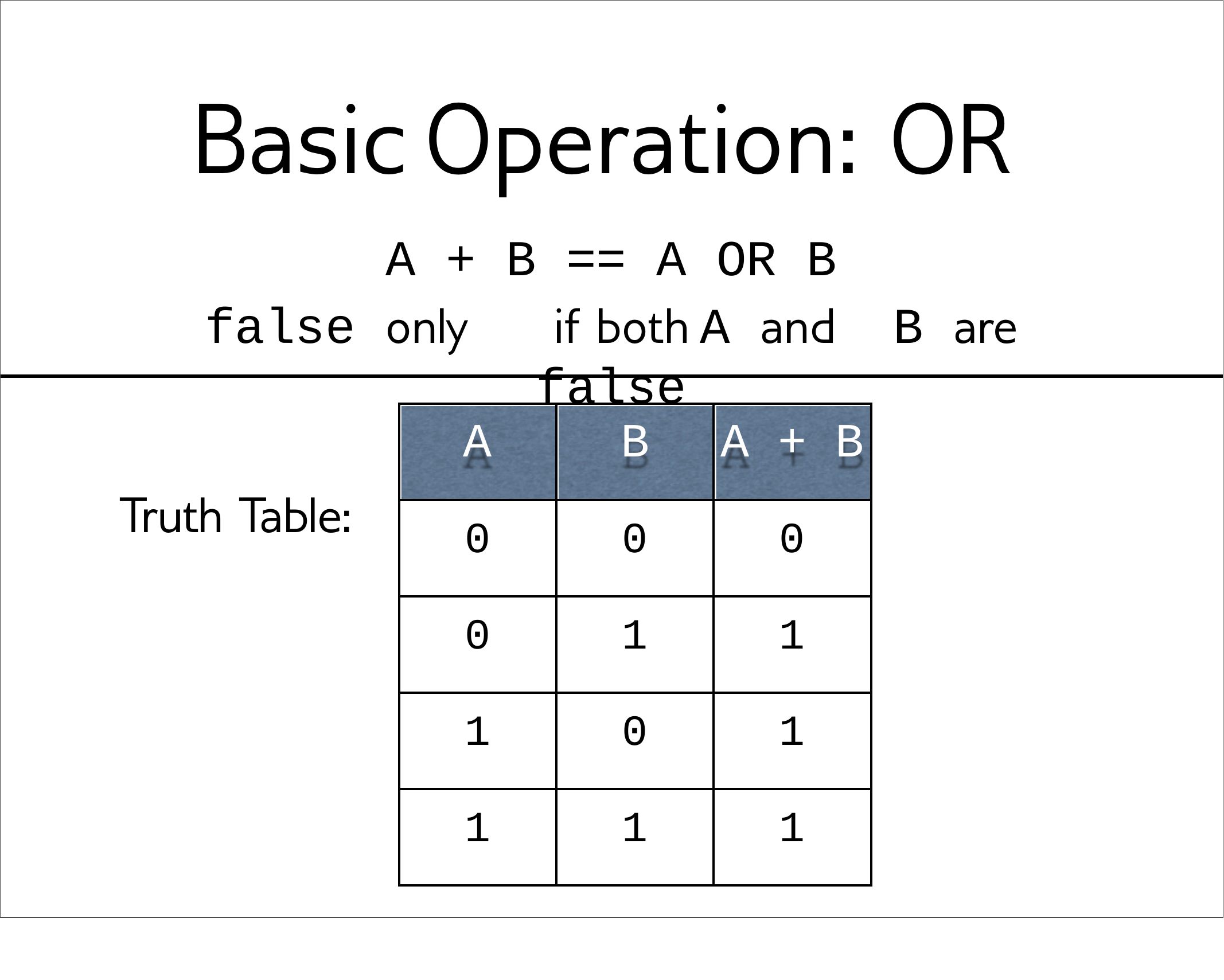

# Basic	Operation: OR
A + B == A OR B
false only	if both	A and	B are false

Truth Table:

| A | B | A + B |
| --- | --- | --- |
| 0 | 0 | 0 |
| 0 | 1 | 1 |
| 1 | 0 | 1 |
| 1 | 1 | 1 |